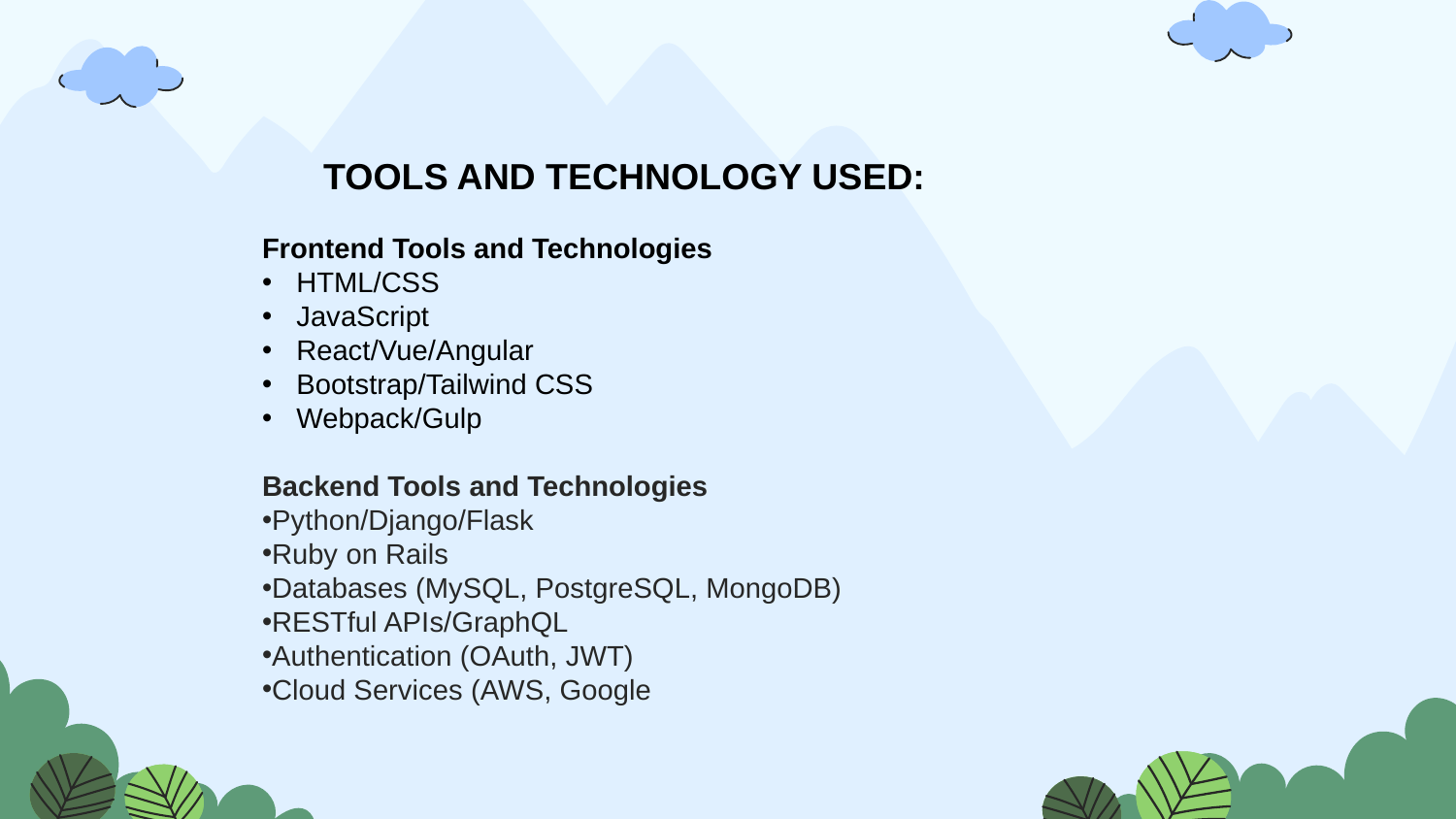

TOOLS AND TECHNOLOGY USED:

Frontend Tools and Technologies
HTML/CSS
JavaScript
React/Vue/Angular
Bootstrap/Tailwind CSS
Webpack/Gulp

Backend Tools and Technologies
Python/Django/Flask
Ruby on Rails
Databases (MySQL, PostgreSQL, MongoDB)
RESTful APIs/GraphQL
Authentication (OAuth, JWT)
Cloud Services (AWS, Google